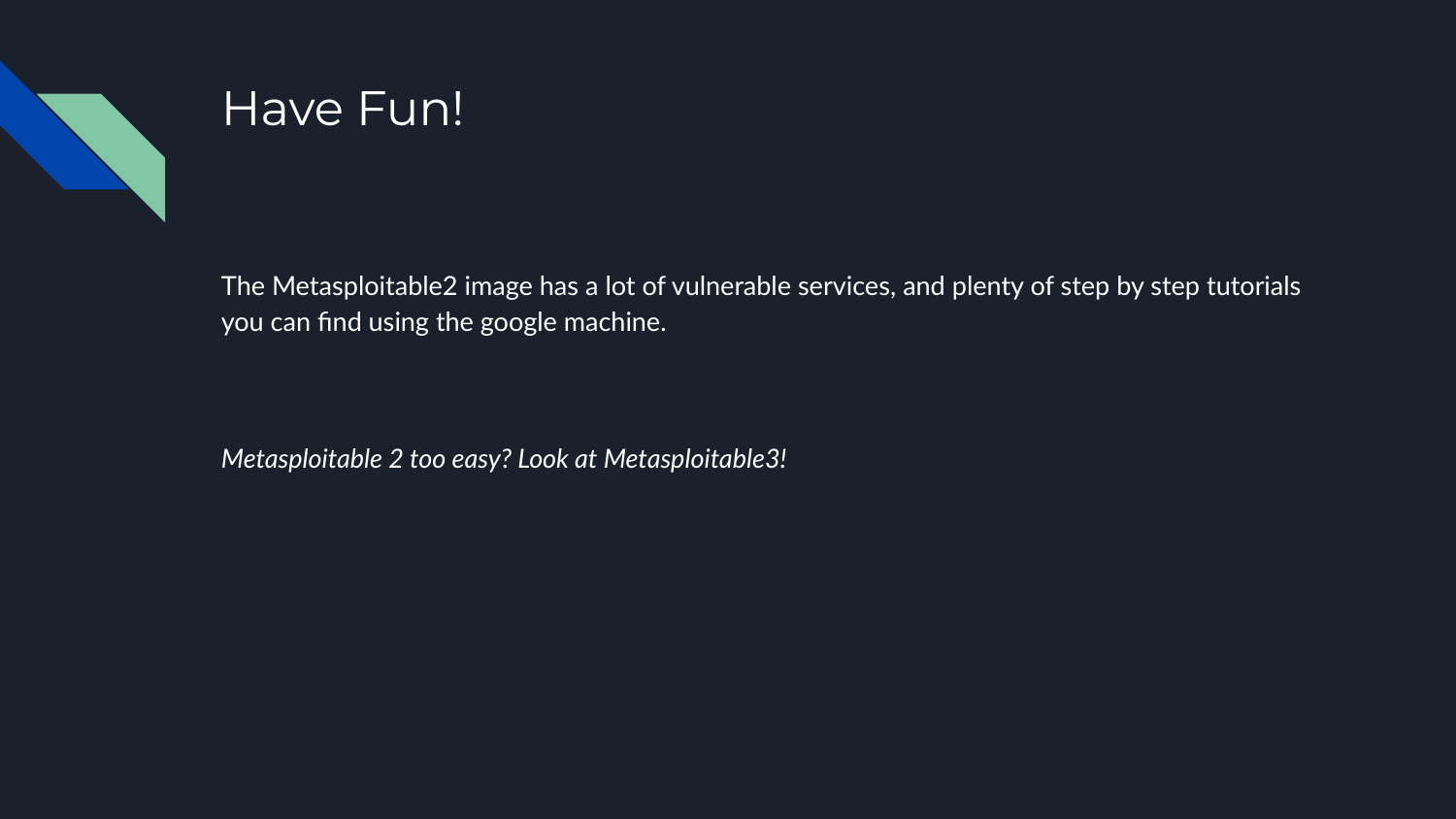

# Have Fun!
The Metasploitable2 image has a lot of vulnerable services, and plenty of step by step tutorials you can find using the google machine.

Metasploitable 2 too easy? Look at Metasploitable3!